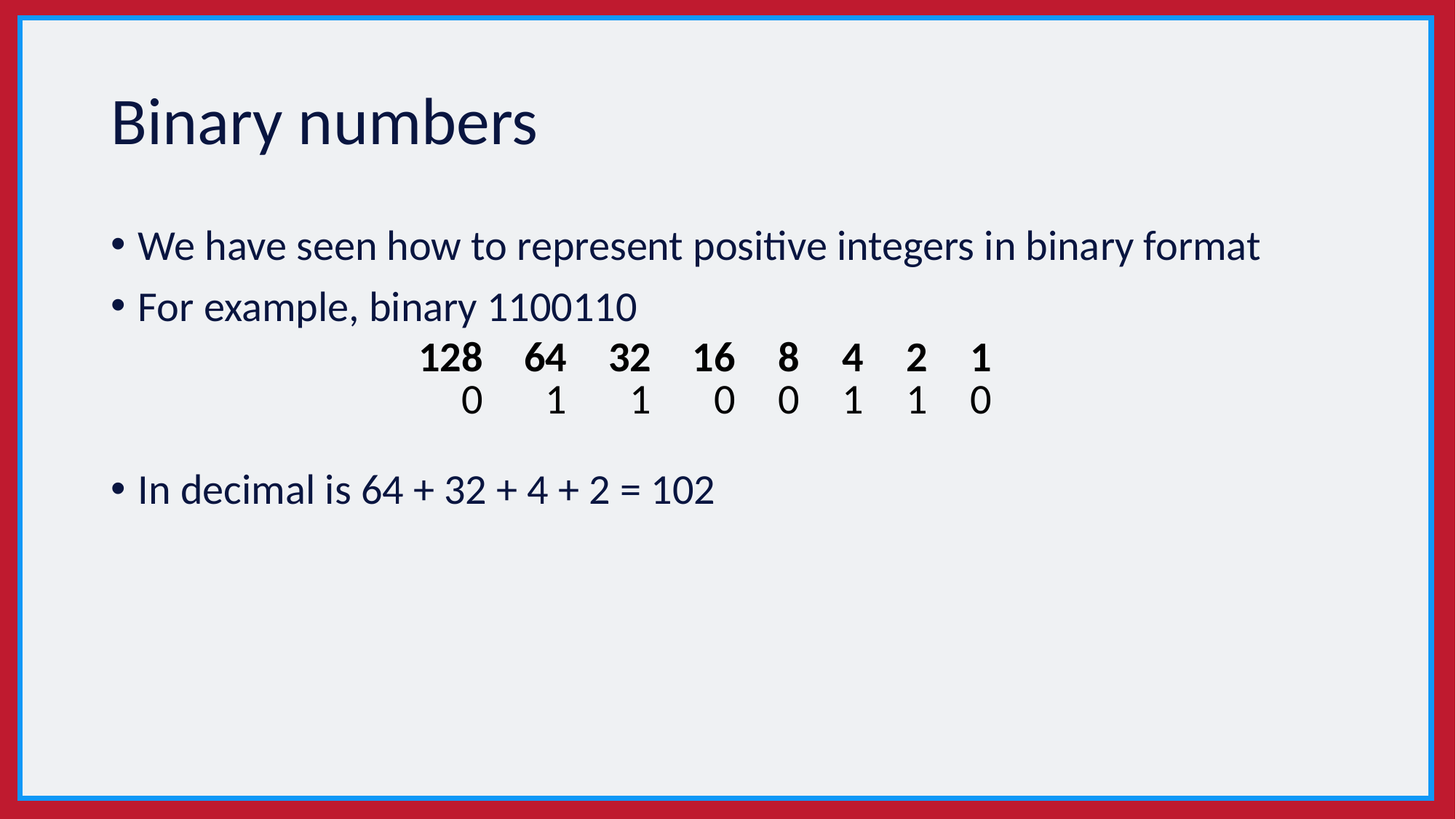

# Binary numbers
We have seen how to represent positive integers in binary format
For example, binary 1100110

In decimal is 64 + 32 + 4 + 2 = 102

| 128 | 64 | 32 | 16 | 8 | 4 | 2 | 1 |
| --- | --- | --- | --- | --- | --- | --- | --- |
| 0 | 1 | 1 | 0 | 0 | 1 | 1 | 0 |